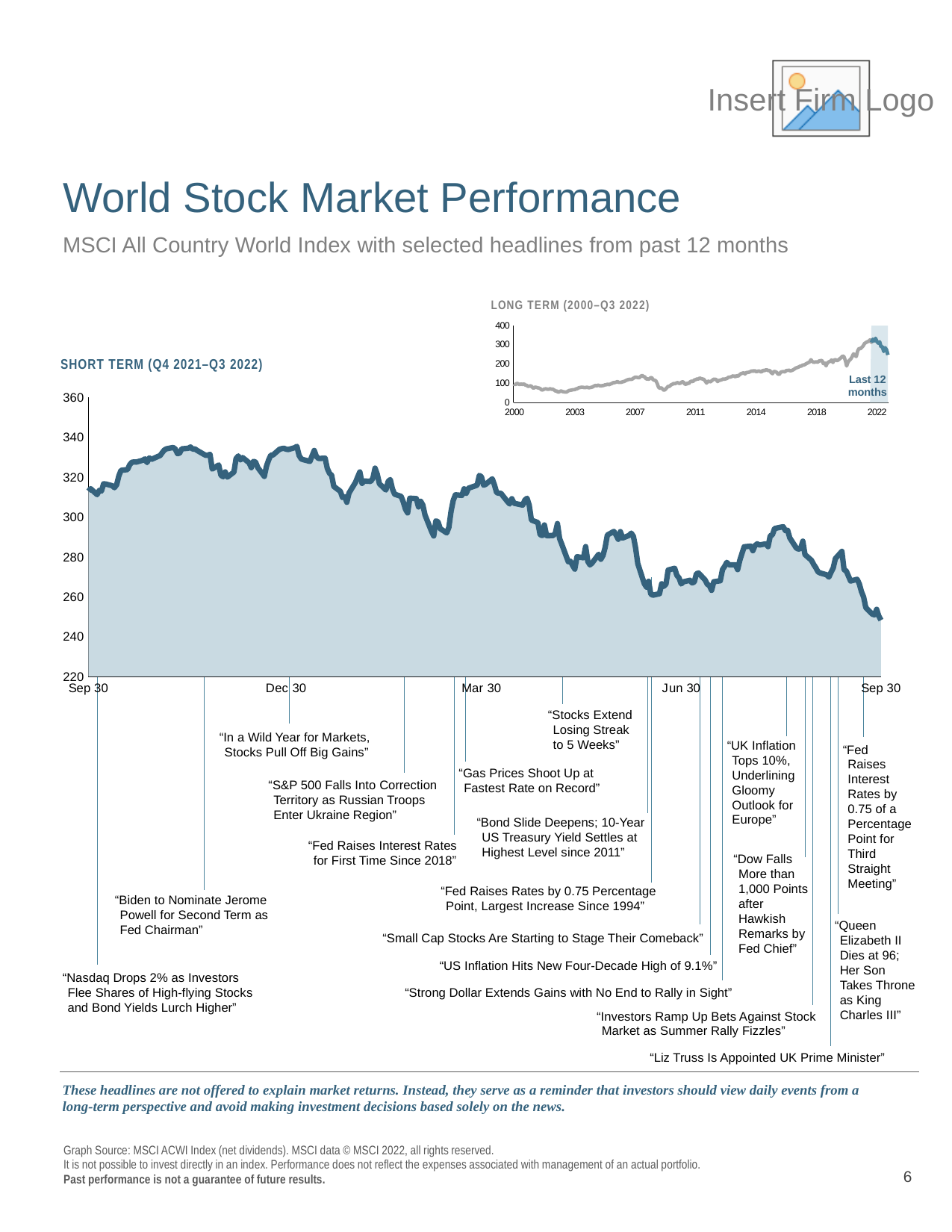

# World Stock Market Performance
MSCI All Country World Index with selected headlines from past 12 months
Long Term (2000–Q3 2022)

### Chart

| Category | blue area | MSCI All Country World Index (gross div.) | blue line |
|---|---|---|---|
| 36525 | None | 100.0 | None |
| 36556 | None | 94.53495729 | None |
| 36585 | None | 94.8354950932569 | None |
| 36616 | None | 101.099335654299 | None |
| 36646 | None | 96.5517241398227 | None |
| 36677 | None | 94.0762416970156 | None |
| 36707 | None | 97.231888646614 | None |
| 36738 | None | 94.3293261668412 | None |
| 36769 | None | 97.2635242065443 | None |
| 36799 | None | 91.8854792804137 | None |
| 36830 | None | 90.0347991129846 | None |
| 36860 | None | 84.4273963955345 | None |
| 36891 | None | 85.7956342955588 | None |
| 36922 | None | 87.9525365417491 | None |
| 36950 | None | 80.5355039549824 | None |
| 36981 | None | 75.0849073069027 | None |
| 37011 | None | 80.5217766499336 | None |
| 37042 | None | 79.575450806919 | None |
| 37072 | None | 77.1148320141253 | None |
| 37103 | None | 75.8836646641511 | None |
| 37134 | None | 72.3703334378026 | None |
| 37164 | None | 65.7409047756264 | None |
| 37195 | None | 67.1282201790693 | None |
| 37225 | None | 71.2369731054443 | None |
| 37256 | None | 71.8890199233215 | None |
| 37287 | None | 69.9045668989839 | None |
| 37315 | None | 69.3700600969774 | None |
| 37346 | None | 72.47757797177 | None |
| 37376 | None | 70.1550901485398 | None |
| 37407 | None | 70.2091413973186 | None |
| 37437 | None | 65.8987687334584 | None |
| 37468 | None | 60.3580866714046 | None |
| 37499 | None | 60.4919278615894 | None |
| 37529 | None | 53.8367605090838 | None |
| 37560 | None | 57.7859335563107 | None |
| 37590 | None | 60.9260537712486 | None |
| 37621 | None | 58.0021385535557 | None |
| 37652 | None | 56.2948054329507 | None |
| 37680 | None | 55.2849908174964 | None |
| 37711 | None | 55.0464789556292 | None |
| 37741 | None | 59.9256766745962 | None |
| 37772 | None | 63.3712293468636 | None |
| 37802 | None | 64.5577829676063 | None |
| 37833 | None | 65.969979105271 | None |
| 37864 | None | 67.5125846086732 | None |
| 37894 | None | 67.9226877379935 | None |
| 37925 | None | 72.0237190576113 | None |
| 37955 | None | 73.1021701834273 | None |
| 37986 | None | 77.7154014384995 | None |
| 38017 | None | 79.0280746428011 | None |
| 38046 | None | 80.4582878631869 | None |
| 38077 | None | 79.9984232649786 | None |
| 38107 | None | 78.1194988737822 | None |
| 38138 | None | 78.7260740107031 | None |
| 38168 | None | 80.2841227291021 | None |
| 38199 | None | 77.7145434851742 | None |
| 38230 | None | 78.188135384714 | None |
| 38260 | None | 79.8113887862259 | None |
| 38291 | None | 81.7623815132402 | None |
| 38321 | None | 86.2189573975793 | None |
| 38352 | None | 89.5542182908954 | None |
| 38383 | None | 87.6550703901984 | None |
| 38411 | None | 90.6922411184331 | None |
| 38442 | None | 88.6938396531715 | None |
| 38472 | None | 86.7371074273218 | None |
| 38503 | None | 88.3569475505392 | None |
| 38533 | None | 89.2496136653729 | None |
| 38564 | None | 92.5504730705492 | None |
| 38595 | None | 93.253228775711 | None |
| 38625 | None | 96.0589871615647 | None |
| 38656 | None | 93.4715813121474 | None |
| 38686 | None | 96.8751810239333 | None |
| 38717 | None | 99.2576544965213 | None |
| 38748 | None | 104.143758636454 | None |
| 38776 | None | 103.990805562098 | None |
| 38807 | None | 106.178365871043 | None |
| 38837 | None | 109.71244534518 | None |
| 38868 | None | 105.387340161252 | None |
| 38898 | None | 105.341916510368 | None |
| 38929 | None | 106.060873868585 | None |
| 38960 | None | 108.809985666263 | None |
| 38990 | None | 110.077983781596 | None |
| 39021 | None | 114.207093063832 | None |
| 39051 | None | 117.435854948496 | None |
| 39082 | None | 120.05629642044 | None |
| 39113 | None | 121.250747918876 | None |
| 39141 | None | 120.612323518591 | None |
| 39172 | None | 123.032765005345 | None |
| 39202 | None | 128.48111300493 | None |
| 39233 | None | 132.312751571515 | None |
| 39263 | None | 131.923881020672 | None |
| 39294 | None | 129.909237581937 | None |
| 39325 | None | 129.549822397033 | None |
| 39355 | None | 136.504274636558 | None |
| 39386 | None | 141.829595942997 | None |
| 39416 | None | 135.559032938645 | None |
| 39447 | None | 134.058152796482 | None |
| 39478 | None | 123.078014515819 | None |
| 39507 | None | 123.425924505652 | None |
| 39538 | None | 121.615199333331 | None |
| 39568 | None | 128.399599425764 | None |
| 39599 | None | 130.406450047498 | None |
| 39629 | None | 119.698805645143 | None |
| 39660 | None | 116.590196301451 | None |
| 39691 | None | 114.07721132696 | None |
| 39721 | None | 99.8201394592155 | None |
| 39752 | None | 80.0404154101903 | None |
| 39782 | None | 74.7821537084796 | None |
| 39813 | None | 77.4924532653448 | None |
| 39844 | None | 70.8719151692327 | None |
| 39872 | None | 63.9320679231284 | None |
| 39903 | None | 69.1983995704767 | None |
| 39933 | None | 77.3667034274101 | None |
| 39964 | None | 85.0755740877554 | None |
| 39994 | None | 84.599148201491 | None |
| 40025 | None | 92.0461653556237 | None |
| 40056 | None | 95.3379278504478 | None |
| 40086 | None | 99.7114604007475 | None |
| 40117 | None | 98.1709675451617 | None |
| 40147 | None | 102.208248016065 | None |
| 40178 | None | 104.324605646441 | None |
| 40209 | None | 99.8167797266207 | None |
| 40237 | None | 101.087992601663 | None |
| 40268 | None | 107.590790744734 | None |
| 40298 | None | 107.772490513266 | None |
| 40329 | None | 97.5545025418706 | None |
| 40359 | None | 94.5494322602969 | None |
| 40390 | None | 102.242376669932 | None |
| 40421 | None | 98.6681971646215 | None |
| 40451 | None | 108.107530296232 | None |
| 40482 | None | 112.014527479023 | None |
| 40512 | None | 109.522347094742 | None |
| 40543 | None | 117.54220557772 | None |
| 40574 | None | 119.386831189698 | None |
| 40602 | None | 122.86401270238 | None |
| 40633 | None | 122.740703749942 | None |
| 40663 | None | 127.762291256658 | None |
| 40694 | None | 125.016633597575 | None |
| 40724 | None | 123.046610758917 | None |
| 40755 | None | 121.043451064584 | None |
| 40786 | None | 112.201133906111 | None |
| 40816 | None | 101.607765031348 | None |
| 40847 | None | 112.494816748501 | None |
| 40877 | None | 109.126684103044 | None |
| 40908 | None | 108.90652385516 | None |
| 40939 | None | 115.238707029827 | None |
| 40968 | None | 121.036801902143 | None |
| 40999 | None | 121.840993810395 | None |
| 41029 | None | 120.447685987131 | None |
| 41060 | None | 109.648301137061 | None |
| 41090 | None | 115.063992735585 | None |
| 41121 | None | 116.6389265451 | None |
| 41152 | None | 119.175476161658 | None |
| 41182 | None | 122.929213980921 | None |
| 41213 | None | 122.109290580143 | None |
| 41243 | None | 123.671050468809 | None |
| 41274 | None | 126.472338038529 | None |
| 41305 | None | 132.298561886145 | None |
| 41333 | None | 132.277668926816 | None |
| 41364 | None | 134.696222052762 | None |
| 41394 | None | 138.544178089285 | None |
| 41425 | None | 138.16471245729 | None |
| 41455 | None | 134.126145905649 | None |
| 41486 | None | 140.547169624764 | None |
| 41517 | None | 137.618645369663 | None |
| 41547 | None | 144.727205497044 | None |
| 41578 | None | 150.543658925086 | None |
| 41608 | None | 152.675929080935 | None |
| 41639 | None | 155.310235134789 | None |
| 41670 | None | 149.097533575314 | None |
| 41698 | None | 156.300346247102 | None |
| 41729 | None | 156.99507834128 | None |
| 41759 | None | 158.489205509997 | None |
| 41790 | None | 161.860213173577 | None |
| 41820 | None | 164.907927329394 | None |
| 41851 | None | 162.907945507227 | None |
| 41882 | None | 166.506215578349 | None |
| 41912 | None | 161.106763375298 | None |
| 41943 | None | 162.241371547108 | None |
| 41973 | None | 164.955443544843 | None |
| 42004 | None | 161.77171581061 | None |
| 42035 | None | 159.243112593549 | None |
| 42063 | None | 168.108409262122 | None |
| 42094 | None | 165.503078130158 | None |
| 42124 | None | 170.305573547233 | None |
| 42155 | None | 170.08338422743 | None |
| 42185 | None | 166.07907245261 | None |
| 42216 | None | 167.521414224688 | None |
| 42247 | None | 156.037742913068 | None |
| 42277 | None | 150.384687320129 | None |
| 42308 | None | 162.187134994482 | None |
| 42338 | None | 160.848110936608 | None |
| 42369 | None | 157.947529472651 | None |
| 42400 | None | 148.421601922178 | None |
| 42429 | None | 147.399976348211 | None |
| 42460 | None | 158.323739172165 | None |
| 42490 | None | 160.660774409963 | None |
| 42521 | None | 160.863765233713 | None |
| 42551 | None | 159.889300674365 | None |
| 42582 | None | 166.779961270867 | None |
| 42613 | None | 167.3408126605 | None |
| 42643 | None | 168.366383974124 | None |
| 42674 | None | 165.508744945825 | None |
| 42704 | 0.0 | 166.766549672651 | None |
| 42735 | None | 170.368990281828 | None |
| 42766 | None | 175.027405614826 | None |
| 42794 | None | 179.937151615408 | None |
| 42825 | None | 182.138420353043 | None |
| 42855 | None | 184.976987000365 | None |
| 42886 | None | 189.061806853147 | None |
| 42916 | None | 189.921554889069 | None |
| 42947 | None | 195.229230612151 | None |
| 42978 | None | 195.977175738392 | None |
| 43008 | None | 199.763457576131 | None |
| 43039 | None | 203.911612633529 | None |
| 43069 | None | 207.858978389487 | None |
| 43100 | None | 211.210021391415 | None |
| 43131 | None | 223.1257742472 | None |
| 43159 | None | 213.754877736407 | None |
| 43190 | None | 209.179081918205 | None |
| 43220 | None | 211.176651178541 | None |
| 43251 | None | 211.440302102123 | None |
| 43281 | None | 210.295269770202 | None |
| 43312 | None | 216.637089501832 | None |
| 43343 | None | 218.339073817247 | None |
| 43373 | None | 219.289330269678 | None |
| 43404 | None | 202.856021402405 | None |
| 43434 | None | 205.822875732374 | None |
| 43465 | None | 191.325850566288 | None |
| 43496 | None | 206.432858872698 | None |
| 43524 | None | 211.954349390035 | None |
| 43555 | None | 214.619887627091 | None |
| 43585 | None | 221.866662849723 | None |
| 43616 | None | 208.705748108247 | None |
| 43646 | None | 222.371719600027 | None |
| 43677 | None | 223.023302472245 | None |
| 43708 | None | 217.732676917822 | None |
| 43738 | None | 222.314110383061 | None |
| 43769 | None | 228.398562866564 | None |
| 43799 | None | 233.974105522117 | None |
| 43830 | None | 242.213554584241 | None |
| 43861 | None | 239.538081196565 | None |
| 43890 | None | 220.190642022728 | None |
| 43921 | None | 190.464175549796 | None |
| 43951 | None | 210.867661535815 | None |
| 43982 | None | 220.038510883634 | None |
| 44012 | None | 227.069290390466 | None |
| 44043 | None | 239.078311717117 | None |
| 44074 | None | 253.711125677944 | None |
| 44104 | None | 245.530664573374 | None |
| 44135 | None | 239.562159775665 | None |
| 44165 | None | 269.091291925631 | None |
| 44196 | None | 281.585057022624 | None |
| 44227 | None | 280.304395455641 | None |
| 44255 | None | 286.797212977289 | None |
| 44286 | None | 294.45737745051 | None |
| 44316 | None | 307.331798174776 | None |
| 44347 | None | 312.114623222134 | None |
| 44377 | None | 316.228004438677 | None |
| 44408 | None | 318.4065107352 | None |
| 44439 | None | 326.376009755607 | None |
| 44469 | 400.0 | 312.893497701216 | 312.893497701216 |
| 44500 | 400.0 | 328.864683678338 | 328.864683678338 |
| 44530 | 400.0 | 320.945472922343 | 320.945472922343 |
| 44561 | 400.0 | 333.783451060286 | 333.783451060286 |
| 44592 | 400.0 | 317.390544231136 | 317.390544231136 |
| 44620 | 400.0 | 309.19322170981 | 309.19322170981 |
| 44651 | 400.0 | 315.890042460399 | 315.890042460399 |
| 44681 | 400.0 | 290.605624087941 | 290.605624087941 |
| 44712 | 400.0 | 290.945708661495 | 290.945708661495 |
| 44742 | 400.0 | 266.420044812845 | 266.420044812845 |
| 44773 | 400.0 | 285.024829012962 | 285.024829012962 |
| 44804 | 400.0 | 274.531668606347 | 274.531668606347 |
| 44834 | 400.0 | 248.250943813392 | 248.250943813392 |
Last 12 months

### Chart

| Category | line | ACWI Standard (Large+Mid Cap)  | Annotations |
|---|---|---|---|
| 44469 | 312.893497701216 | 312.893497701216 | None |
| 44470 | 314.189282448118 | 314.189282448118 | None |
| 44473 | 311.172349204985 | 311.172349204985 | 220.0 |
| 44474 | 313.325877815094 | 313.325877815094 | None |
| 44475 | 313.023762110535 | 313.023762110535 | None |
| 44476 | 316.648222181619 | 316.648222181619 | None |
| 44477 | 316.509569524684 | 316.509569524684 | None |
| 44480 | 315.652575522205 | 315.652575522205 | None |
| 44481 | 314.666015486904 | 314.666015486904 | None |
| 44482 | 316.178816944531 | 316.178816944531 | None |
| 44483 | 320.56592665118 | 320.56592665118 | None |
| 44484 | 323.355065569234 | 323.355065569234 | None |
| 44487 | 323.762612981252 | 323.762612981252 | None |
| 44488 | 326.143309633861 | 326.143309633861 | None |
| 44489 | 327.39651914962 | 327.39651914962 | None |
| 44490 | 327.59117749733 | 327.59117749733 | None |
| 44491 | 327.49187760098 | 327.49187760098 | None |
| 44494 | 328.421360364853 | 328.421360364853 | None |
| 44495 | 329.081666091775 | 329.081666091775 | None |
| 44496 | 327.281769188475 | 327.281769188475 | None |
| 44497 | 329.602456040998 | 329.602456040998 | None |
| 44498 | 328.864683692589 | 328.864683692589 | None |
| 44501 | 330.311311816547 | 330.311311816547 | None |
| 44502 | 330.767971234931 | 330.767971234931 | None |
| 44503 | 332.254158004129 | 332.254158004129 | None |
| 44504 | 333.586549208726 | 333.586549208726 | None |
| 44505 | 334.178058806508 | 334.178058806508 | None |
| 44508 | 334.832716597895 | 334.832716597895 | None |
| 44509 | 334.06403466813 | 334.06403466813 | None |
| 44510 | 331.73408013716 | 331.73408013716 | None |
| 44511 | 331.998998262933 | 331.998998262933 | None |
| 44512 | 334.143936156635 | 334.143936156635 | None |
| 44515 | 334.443955008438 | 334.443955008438 | None |
| 44516 | 335.070111482545 | 335.070111482545 | None |
| 44517 | 333.987588142798 | 333.987588142798 | None |
| 44518 | 334.110645702656 | 334.110645702656 | None |
| 44519 | 333.382557964587 | 333.382557964587 | None |
| 44522 | 331.492512128704 | 331.492512128704 | 220.0 |
| 44523 | 330.889682619682 | 330.889682619682 | None |
| 44524 | 330.943632660341 | 330.943632660341 | None |
| 44525 | 331.397839194384 | 331.397839194384 | None |
| 44526 | 323.993845141014 | 323.993845141014 | None |
| 44529 | 326.063444989958 | 326.063444989958 | None |
| 44530 | 320.945637640435 | 320.945637640435 | None |
| 44531 | 320.127842833116 | 320.127842833116 | None |
| 44532 | 322.58981113846 | 322.58981113846 | None |
| 44533 | 319.980812232897 | 319.980812232897 | None |
| 44536 | 322.492792545074 | 322.492792545074 | None |
| 44537 | 329.279559744527 | 329.279559744527 | None |
| 44538 | 330.570796478397 | 330.570796478397 | None |
| 44539 | 328.603453902661 | 328.603453902661 | None |
| 44540 | 329.772591408374 | 329.772591408374 | None |
| 44543 | 327.132645140607 | 327.132645140607 | None |
| 44544 | 324.704990804112 | 324.704990804112 | None |
| 44545 | 327.875434817079 | 327.875434817079 | None |
| 44546 | 327.466080533395 | 327.466080533395 | None |
| 44547 | 324.718972070086 | 324.718972070086 | None |
| 44550 | 320.337946989333 | 320.337946989333 | None |
| 44551 | 325.513173066644 | 325.513173066644 | None |
| 44552 | 328.588666999968 | 328.588666999968 | None |
| 44553 | 330.954326222968 | 330.954326222968 | None |
| 44554 | 331.056930966768 | 331.056930966768 | None |
| 44557 | 333.927789368238 | 333.927789368238 | None |
| 44558 | 334.235921068913 | 334.235921068913 | None |
| 44559 | 334.4384717471 | 334.4384717471 | None |
| 44560 | 333.983435565093 | 333.983435565093 | None |
| 44561 | 333.783451026442 | 333.783451026442 | 220.0 |
| 44564 | 334.726912447772 | 334.726912447772 | None |
| 44565 | 335.394275735736 | 335.394275735736 | None |
| 44566 | 330.89899742668 | 330.89899742668 | None |
| 44567 | 329.051824552841 | 329.051824552841 | None |
| 44568 | 328.705906749253 | 328.705906749253 | None |
| 44571 | 327.84688540305 | 327.84688540305 | None |
| 44572 | 330.673939126655 | 330.673939126655 | None |
| 44573 | 333.325470361898 | 333.325470361898 | None |
| 44574 | 330.281465135037 | 330.281465135037 | None |
| 44575 | 329.281660831018 | 329.281660831018 | None |
| 44578 | 329.471108819772 | 329.471108819772 | None |
| 44579 | 324.314372551913 | 324.314372551913 | None |
| 44580 | 321.915973683293 | 321.915973683293 | None |
| 44581 | 320.909726994407 | 320.909726994407 | None |
| 44582 | 315.319594788848 | 315.319594788848 | None |
| 44585 | 312.860311037918 | 312.860311037918 | None |
| 44586 | 309.754659078382 | 309.754659078382 | None |
| 44587 | 310.173289588433 | 310.173289588433 | None |
| 44588 | 307.359009974778 | 307.359009974778 | None |
| 44589 | 311.964602629037 | 311.964602629037 | None |
| 44592 | 317.390544250826 | 317.390544250826 | None |
| 44593 | 320.096883464381 | 320.096883464381 | None |
| 44594 | 322.573345237059 | 322.573345237059 | None |
| 44595 | 316.862725889313 | 316.862725889313 | None |
| 44596 | 318.040126370722 | 318.040126370722 | None |
| 44599 | 317.803594585666 | 317.803594585666 | None |
| 44600 | 319.443921853599 | 319.443921853599 | None |
| 44601 | 324.454011899062 | 324.454011899062 | None |
| 44602 | 321.42584026476 | 321.42584026476 | None |
| 44603 | 316.643719616422 | 316.643719616422 | None |
| 44606 | 313.513029026381 | 313.513029026381 | None |
| 44607 | 317.723405672311 | 317.723405672311 | None |
| 44608 | 318.765839263437 | 318.765839263437 | None |
| 44609 | 314.061210102905 | 314.061210102905 | None |
| 44610 | 311.401322356999 | 311.401322356999 | None |
| 44613 | 310.325605204136 | 310.325605204136 | None |
| 44614 | 307.531459273969 | 307.531459273969 | 220.0 |
| 44615 | 303.839085945017 | 303.839085945017 | None |
| 44616 | 302.03441965668 | 302.03441965668 | None |
| 44617 | 309.398463825424 | 309.398463825424 | None |
| 44620 | 309.193221724559 | 309.193221724559 | None |
| 44621 | 305.022825003146 | 305.022825003146 | None |
| 44622 | 307.862673428855 | 307.862673428855 | None |
| 44623 | 306.016682813506 | 306.016682813506 | None |
| 44624 | 300.968077387 | 300.968077387 | None |
| 44627 | 292.759647763121 | 292.759647763121 | None |
| 44628 | 290.437343655454 | 290.437343655454 | None |
| 44629 | 298.043603559893 | 298.043603559893 | None |
| 44630 | 297.541798452975 | 297.541798452975 | None |
| 44631 | 294.142862596716 | 294.142862596716 | None |
| 44634 | 291.99449460331 | 291.99449460331 | None |
| 44635 | 294.759580707122 | 294.759580707122 | None |
| 44636 | 302.920994306252 | 302.920994306252 | None |
| 44637 | 308.330181739956 | 308.330181739956 | 220.0 |
| 44638 | 311.088111627308 | 311.088111627308 | None |
| 44641 | 310.8158253803 | 310.8158253803 | None |
| 44642 | 314.102570543726 | 314.102570543726 | 220.0 |
| 44643 | 311.868511550477 | 311.868511550477 | None |
| 44644 | 314.420259007415 | 314.420259007415 | None |
| 44645 | 314.78192031294 | 314.78192031294 | None |
| 44648 | 315.938285390223 | 315.938285390223 | None |
| 44649 | 320.822099656323 | 320.822099656323 | None |
| 44650 | 320.11061081764 | 320.11061081764 | None |
| 44651 | 315.890042493136 | 315.890042493136 | None |
| 44652 | 316.385774106951 | 316.385774106951 | None |
| 44655 | 319.11282183356 | 319.11282183356 | None |
| 44656 | 316.043570396767 | 316.043570396767 | None |
| 44657 | 312.200684017989 | 312.200684017989 | None |
| 44658 | 311.915702581827 | 311.915702581827 | None |
| 44659 | 311.826650960656 | 311.826650960656 | None |
| 44662 | 307.699579334308 | 307.699579334308 | None |
| 44663 | 306.506692743681 | 306.506692743681 | None |
| 44664 | 309.13668497607 | 309.13668497607 | None |
| 44665 | 306.862205942762 | 306.862205942762 | None |
| 44666 | 306.636456961264 | 306.636456961264 | None |
| 44669 | 305.941216105459 | 305.941216105459 | None |
| 44670 | 308.464173101821 | 308.464173101821 | None |
| 44671 | 309.373588256584 | 309.373588256584 | None |
| 44672 | 305.936777050176 | 305.936777050176 | None |
| 44673 | 298.466716042104 | 298.466716042104 | None |
| 44676 | 297.139855244701 | 297.139855244701 | None |
| 44677 | 291.119873923 | 291.119873923 | None |
| 44678 | 290.6480415329 | 290.6480415329 | None |
| 44679 | 295.969418809454 | 295.969418809454 | None |
| 44680 | 290.605624137463 | 290.605624137463 | None |
| 44683 | 290.610068340213 | 290.610068340213 | None |
| 44684 | 291.767220178733 | 291.767220178733 | None |
| 44685 | 296.644115887136 | 296.644115887136 | None |
| 44686 | 289.121681766886 | 289.121681766886 | None |
| 44687 | 286.319888868691 | 286.319888868691 | 220.0 |
| 44690 | 277.501320813167 | 277.501320813167 | None |
| 44691 | 277.783080641499 | 277.783080641499 | None |
| 44692 | 275.656923414386 | 275.656923414386 | None |
| 44693 | 273.828734529139 | 273.828734529139 | None |
| 44694 | 280.054283986199 | 280.054283986199 | None |
| 44697 | 279.490678548415 | 279.490678548415 | None |
| 44698 | 285.105410949301 | 285.105410949301 | None |
| 44699 | 277.66094535959 | 277.66094535959 | None |
| 44700 | 275.919971193477 | 275.919971193477 | None |
| 44701 | 276.963173531773 | 276.963173531773 | None |
| 44704 | 281.275547502735 | 281.275547502735 | None |
| 44705 | 278.778927178915 | 278.778927178915 | None |
| 44706 | 280.68141596988 | 280.68141596988 | None |
| 44707 | 284.850589264499 | 284.850589264499 | None |
| 44708 | 290.913937736207 | 290.913937736207 | None |
| 44711 | 292.72558007942 | 292.72558007942 | None |
| 44712 | 290.945708733114 | 290.945708733114 | None |
| 44713 | 288.782877309087 | 288.782877309087 | None |
| 44714 | 292.632039647561 | 292.632039647561 | None |
| 44715 | 289.401072822628 | 289.401072822628 | None |
| 44718 | 290.731951433734 | 290.731951433734 | None |
| 44719 | 291.85512818658 | 291.85512818658 | None |
| 44720 | 290.22885511347 | 290.22885511347 | None |
| 44721 | 284.374276658469 | 284.374276658469 | None |
| 44722 | 276.597270507444 | 276.597270507444 | None |
| 44725 | 266.492831364991 | 266.492831364991 | None |
| 44726 | 264.809505891006 | 264.809505891006 | 220.0 |
| 44727 | 267.733316529384 | 267.733316529384 | 220.0 |
| 44728 | 261.289521776487 | 261.289521776487 | None |
| 44729 | 260.748200043603 | 260.748200043603 | None |
| 44732 | 261.478347727011 | 261.478347727011 | None |
| 44733 | 266.477920078795 | 266.477920078795 | None |
| 44734 | 265.197201906142 | 265.197201906142 | None |
| 44735 | 266.37121859506 | 266.37121859506 | None |
| 44736 | 273.372111171075 | 273.372111171075 | None |
| 44739 | 274.239743842114 | 274.239743842114 | None |
| 44740 | 270.728063883213 | 270.728063883213 | None |
| 44741 | 269.394969170711 | 269.394969170711 | None |
| 44742 | 266.420044917297 | 266.420044917297 | None |
| 44743 | 267.451273601624 | 267.451273601624 | None |
| 44746 | 268.220878709349 | 268.220878709349 | None |
| 44747 | 266.929847881563 | 266.929847881563 | None |
| 44748 | 267.287231419514 | 267.287231419514 | None |
| 44749 | 271.527182684288 | 271.527182684288 | None |
| 44750 | 271.849777803452 | 271.849777803452 | 220.0 |
| 44753 | 268.388054096223 | 268.388054096223 | None |
| 44754 | 266.287154277294 | 266.287154277294 | None |
| 44755 | 265.511099909796 | 265.511099909796 | 220.0 |
| 44756 | 263.183638608813 | 263.183638608813 | None |
| 44757 | 267.487787338877 | 267.487787338877 | None |
| 44760 | 267.987570240842 | 267.987570240842 | 220.0 |
| 44761 | 273.585103184512 | 273.585103184512 | None |
| 44762 | 275.238086157185 | 275.238086157185 | None |
| 44763 | 277.220876255671 | 277.220876255671 | None |
| 44764 | 276.009692037563 | 276.009692037563 | None |
| 44767 | 275.951062721203 | 275.951062721203 | None |
| 44768 | 273.5760345993 | 273.5760345993 | None |
| 44769 | 278.258259076759 | 278.258259076759 | None |
| 44770 | 281.734181110767 | 281.734181110767 | None |
| 44771 | 285.024829133746 | 285.024829133746 | None |
| 44774 | 285.338606184548 | 285.338606184548 | None |
| 44775 | 283.067718542586 | 283.067718542586 | None |
| 44776 | 285.612814254901 | 285.612814254901 | None |
| 44777 | 286.515136681143 | 286.515136681143 | None |
| 44778 | 285.904293028238 | 285.904293028238 | None |
| 44781 | 286.498910172489 | 286.498910172489 | None |
| 44782 | 285.106526357197 | 285.106526357197 | None |
| 44783 | 290.506630597135 | 290.506630597135 | None |
| 44784 | 291.019938324901 | 291.019938324901 | None |
| 44785 | 294.184686358458 | 294.184686358458 | None |
| 44788 | 294.875294264757 | 294.875294264757 | None |
| 44789 | 295.041272844742 | 295.041272844742 | None |
| 44790 | 293.125489166373 | 293.125489166373 | 220.0 |
| 44791 | 293.323254162715 | 293.323254162715 | None |
| 44792 | 289.491822375668 | 289.491822375668 | None |
| 44795 | 284.436616703954 | 284.436616703954 | None |
| 44796 | 283.837677183308 | 283.837677183308 | None |
| 44797 | 284.230512360338 | 284.230512360338 | None |
| 44798 | 287.830023031009 | 287.830023031009 | None |
| 44799 | 281.090699979227 | 281.090699979227 | 220.0 |
| 44802 | 278.242241960388 | 278.242241960388 | 220.0 |
| 44803 | 276.128832254707 | 276.128832254707 | None |
| 44804 | 274.531668793744 | 274.531668793744 | None |
| 44805 | 272.468564538152 | 272.468564538152 | None |
| 44806 | 271.885331625368 | 271.885331625368 | None |
| 44809 | 270.976014287616 | 270.976014287616 | None |
| 44810 | 269.820344997037 | 269.820344997037 | 220.0 |
| 44811 | 272.255050019676 | 272.255050019676 | None |
| 44812 | 274.351851391467 | 274.351851391467 | None |
| 44813 | 279.108689800698 | 279.108689800698 | 220.0 |
| 44816 | 282.735106861866 | 282.735106861866 | None |
| 44817 | 273.549123169139 | 273.549123169139 | None |
| 44818 | 272.887648919035 | 272.887648919035 | None |
| 44819 | 270.39633679198 | 270.39633679198 | None |
| 44820 | 267.840467713105 | 267.840467713105 | None |
| 44823 | 268.712996739628 | 268.712996739628 | None |
| 44824 | 266.501324404721 | 266.501324404721 | None |
| 44825 | 262.609798751249 | 262.609798751249 | 220.0 |
| 44826 | 259.794435544549 | 259.794435544549 | None |
| 44827 | 254.556174517097 | 254.556174517097 | None |
| 44830 | 251.227164699047 | 251.227164699047 | None |
| 44831 | 250.917930538646 | 250.917930538646 | None |
| 44832 | 253.664292577237 | 253.664292577237 | None |
| 44833 | 250.270029145021 | 250.270029145021 | None |
| 44834 | 248.250944050762 | 248.250944050762 | None |
Short Term (Q4 2021–Q3 2022)
“Stocks Extend Losing Streak to 5 Weeks”
“In a Wild Year for Markets, Stocks Pull Off Big Gains”
“UK Inflation Tops 10%, Underlining Gloomy Outlook for Europe”
“Fed
Raises Interest Rates by 0.75 of a Percentage Point for Third Straight Meeting”
“Gas Prices Shoot Up at Fastest Rate on Record”
“S&P 500 Falls Into Correction Territory as Russian Troops Enter Ukraine Region”
“Bond Slide Deepens; 10-Year US Treasury Yield Settles at Highest Level since 2011”
“Fed Raises Interest Rates for First Time Since 2018”
“Dow Falls More than 1,000 Points after Hawkish Remarks by Fed Chief”
“Fed Raises Rates by 0.75 Percentage Point, Largest Increase Since 1994”
“Biden to Nominate Jerome Powell for Second Term as Fed Chairman”
“Queen Elizabeth II Dies at 96; Her Son Takes Throne as King Charles III”
“Small Cap Stocks Are Starting to Stage Their Comeback”
“US Inflation Hits New Four-Decade High of 9.1%”
“Nasdaq Drops 2% as Investors Flee Shares of High-flying Stocks and Bond Yields Lurch Higher”
“Strong Dollar Extends Gains with No End to Rally in Sight”
“Investors Ramp Up Bets Against Stock Market as Summer Rally Fizzles”
“Liz Truss Is Appointed UK Prime Minister”
These headlines are not offered to explain market returns. Instead, they serve as a reminder that investors should view daily events from a long-term perspective and avoid making investment decisions based solely on the news.
6
Graph Source: MSCI ACWI Index (net dividends). MSCI data © MSCI 2022, all rights reserved.
It is not possible to invest directly in an index. Performance does not reflect the expenses associated with management of an actual portfolio.
Past performance is not a guarantee of future results.